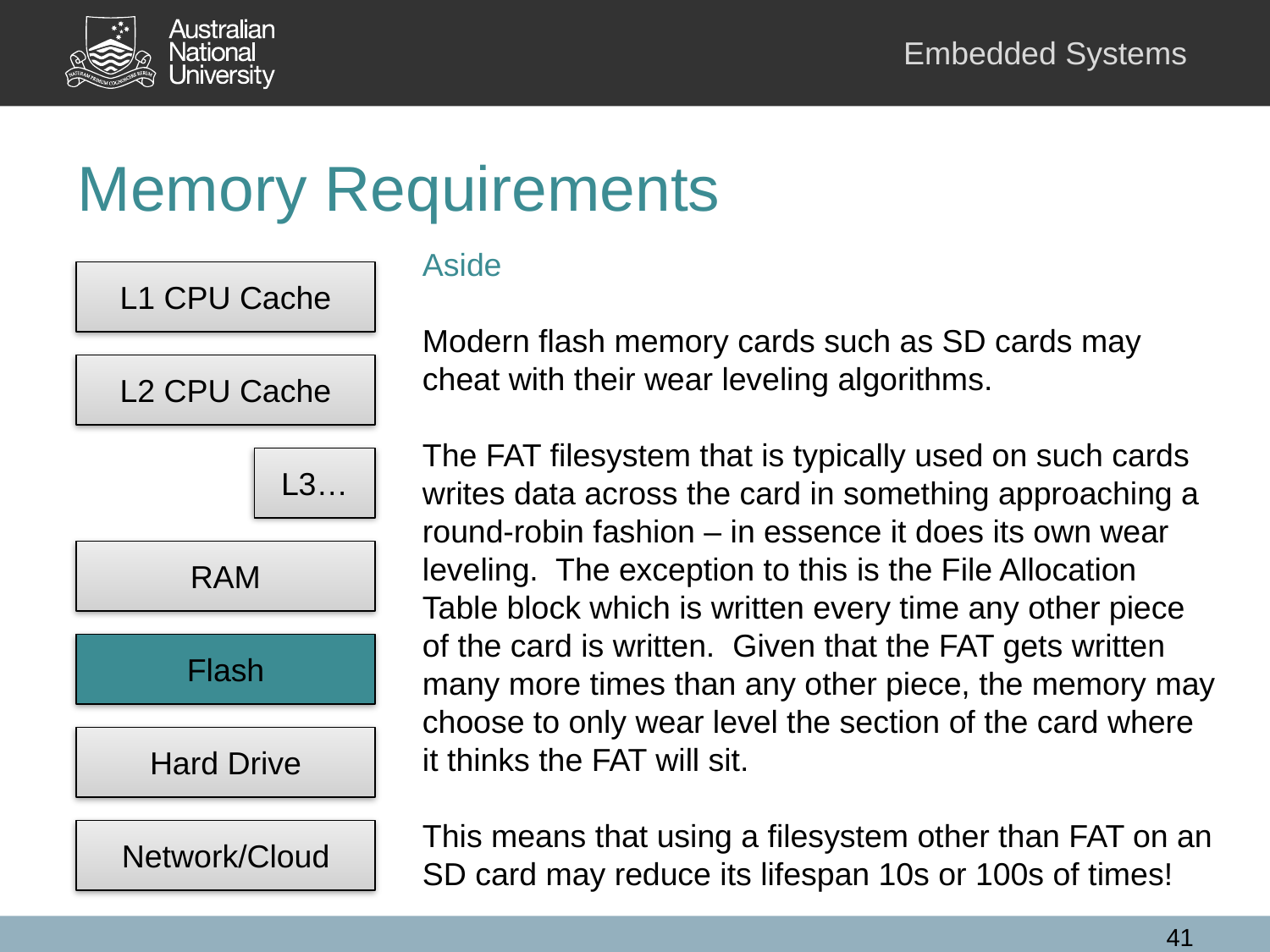

# Memory Requirements
Aside

Modern flash memory cards such as SD cards may cheat with their wear leveling algorithms.

The FAT filesystem that is typically used on such cards writes data across the card in something approaching a round-robin fashion – in essence it does its own wear leveling.  The exception to this is the File Allocation Table block which is written every time any other piece of the card is written.  Given that the FAT gets written many more times than any other piece, the memory may choose to only wear level the section of the card where it thinks the FAT will sit.

This means that using a filesystem other than FAT on an SD card may reduce its lifespan 10s or 100s of times!
L1 CPU Cache
L2 CPU Cache
L3…
RAM
Flash
Hard Drive
Network/Cloud
41